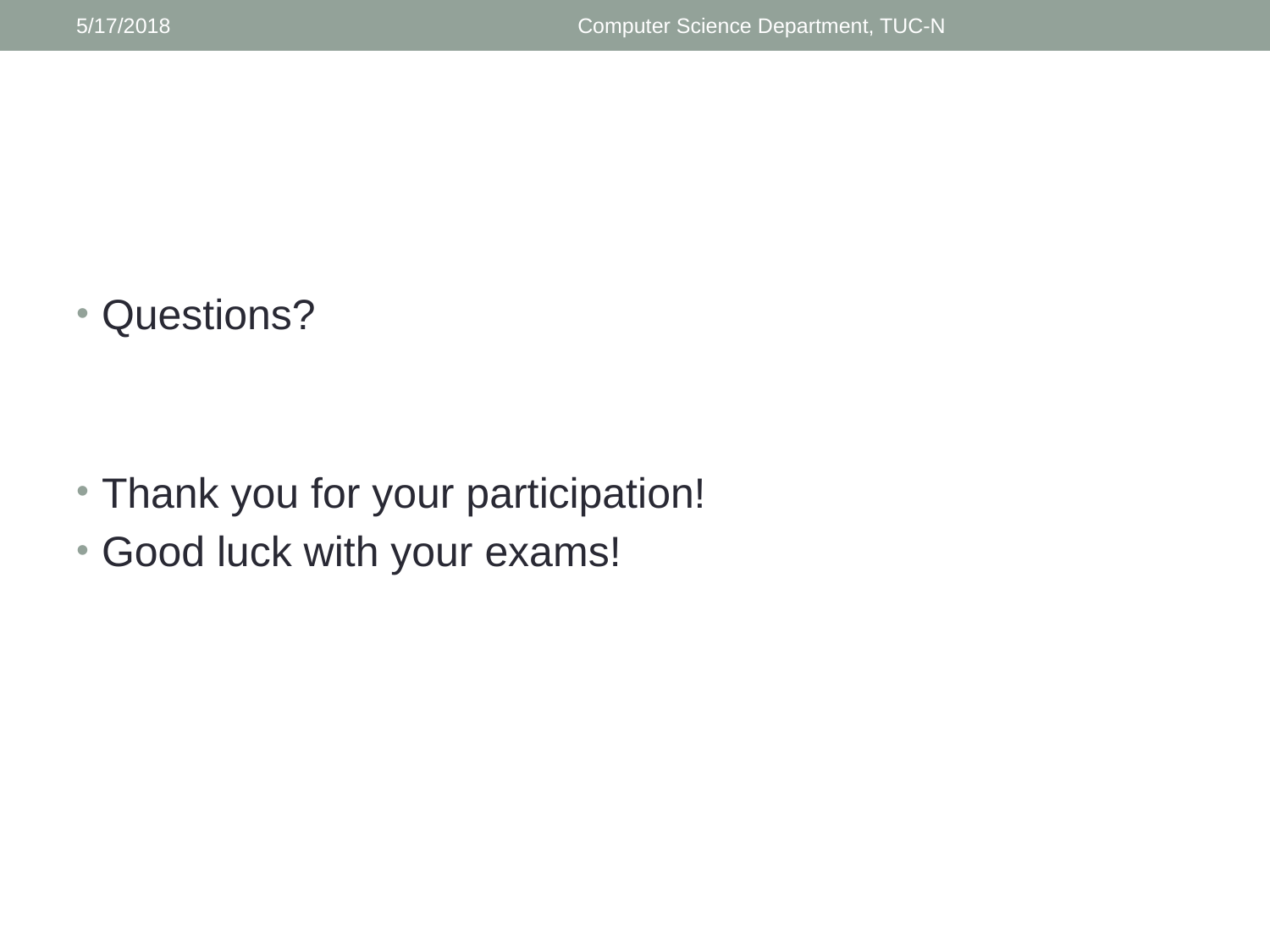

5/17/2018
Computer Science Department, TUC-N
#

Questions?

Thank you for your participation!
Good luck with your exams!